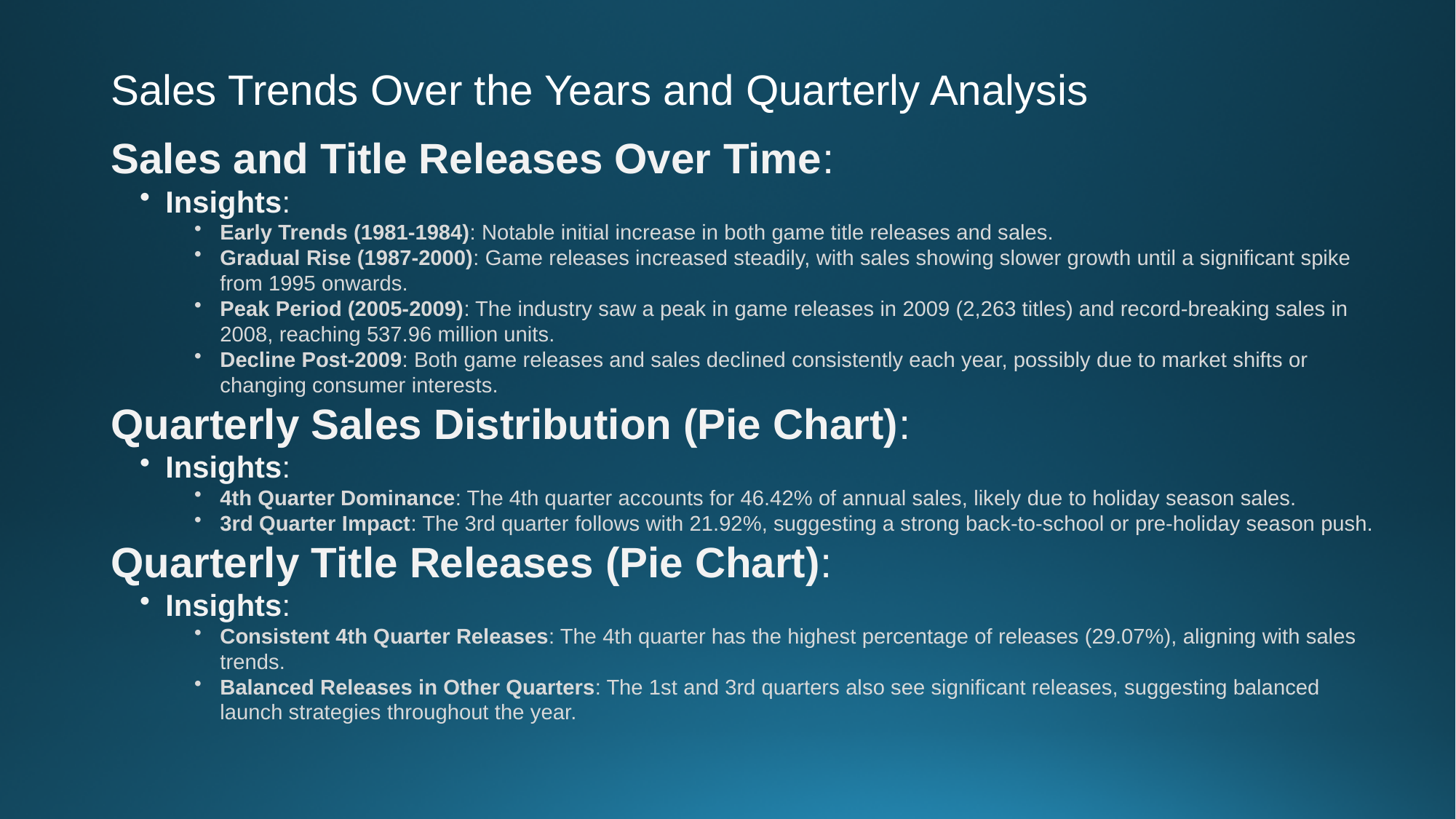

# Sales Trends Over the Years and Quarterly Analysis
Sales and Title Releases Over Time:
Insights:
Early Trends (1981-1984): Notable initial increase in both game title releases and sales.
Gradual Rise (1987-2000): Game releases increased steadily, with sales showing slower growth until a significant spike from 1995 onwards.
Peak Period (2005-2009): The industry saw a peak in game releases in 2009 (2,263 titles) and record-breaking sales in 2008, reaching 537.96 million units.
Decline Post-2009: Both game releases and sales declined consistently each year, possibly due to market shifts or changing consumer interests.
Quarterly Sales Distribution (Pie Chart):
Insights:
4th Quarter Dominance: The 4th quarter accounts for 46.42% of annual sales, likely due to holiday season sales.
3rd Quarter Impact: The 3rd quarter follows with 21.92%, suggesting a strong back-to-school or pre-holiday season push.
Quarterly Title Releases (Pie Chart):
Insights:
Consistent 4th Quarter Releases: The 4th quarter has the highest percentage of releases (29.07%), aligning with sales trends.
Balanced Releases in Other Quarters: The 1st and 3rd quarters also see significant releases, suggesting balanced launch strategies throughout the year.